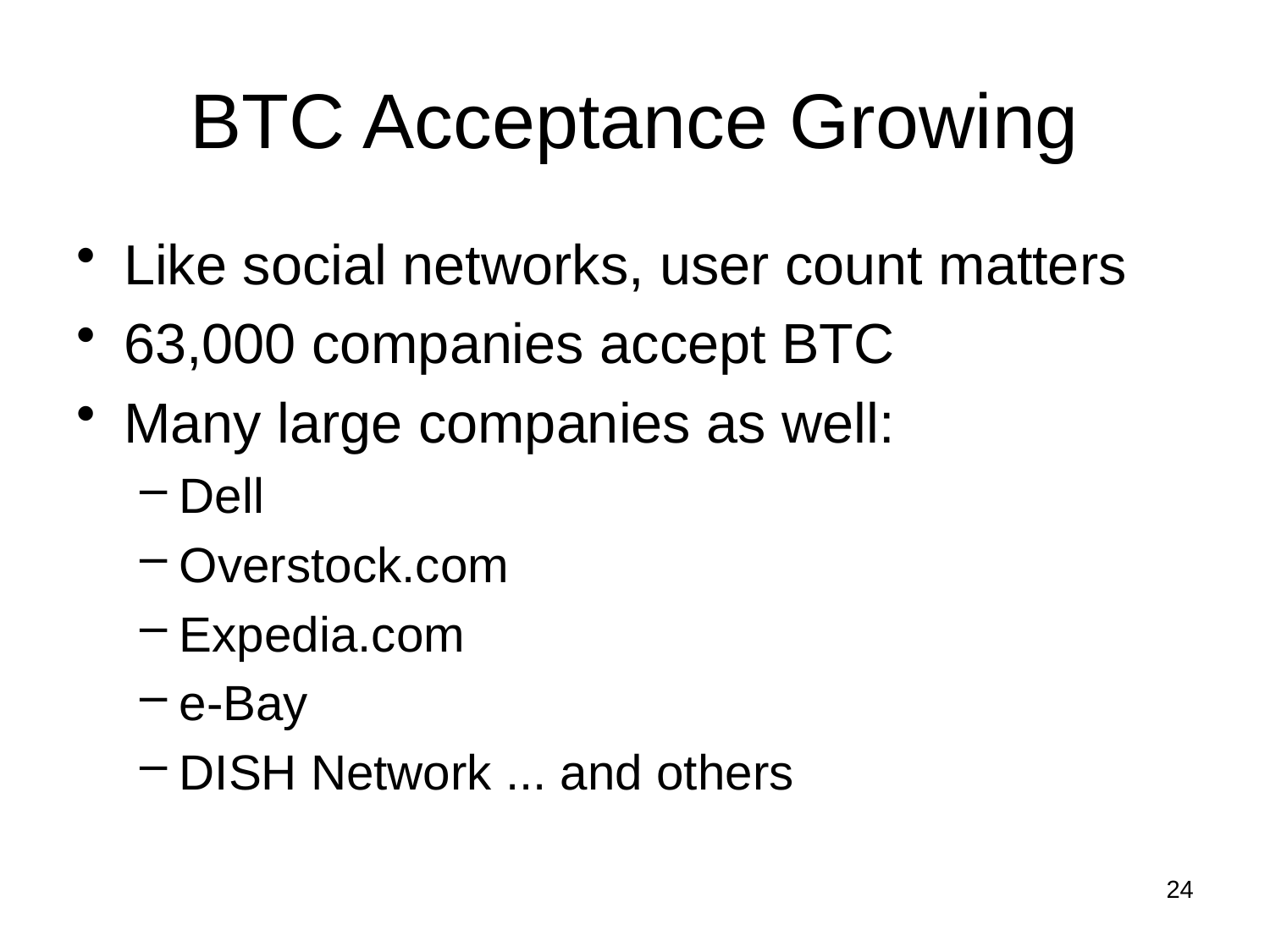

# BTC Acceptance Growing
Like social networks, user count matters
63,000 companies accept BTC
Many large companies as well:
Dell
Overstock.com
Expedia.com
e-Bay
DISH Network ... and others
24